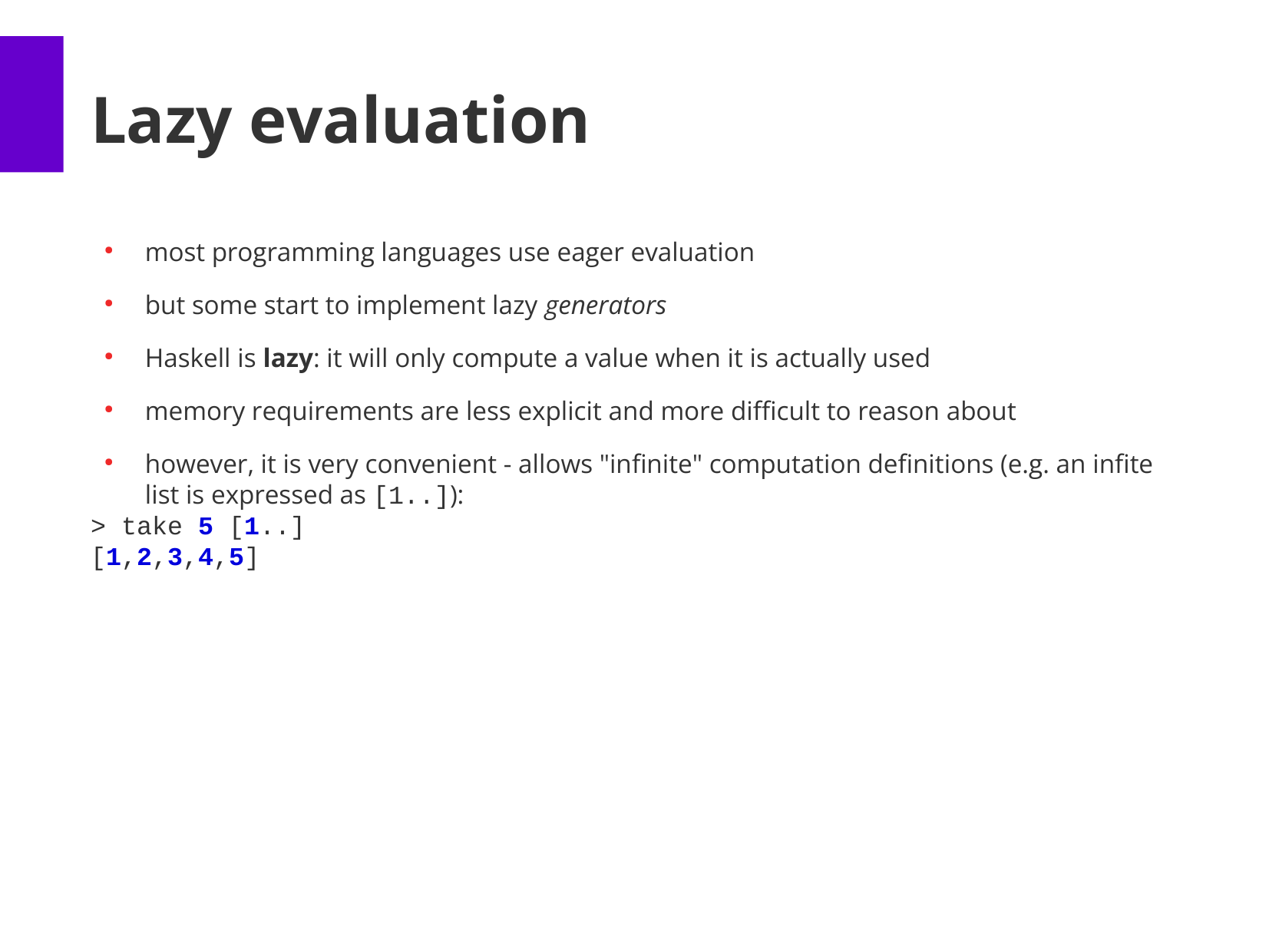

Lazy evaluation
most programming languages use eager evaluation
but some start to implement lazy generators
Haskell is lazy: it will only compute a value when it is actually used
memory requirements are less explicit and more difficult to reason about
however, it is very convenient - allows "infinite" computation definitions (e.g. an infite list is expressed as [1..]):
> take 5 [1..]
[1,2,3,4,5]